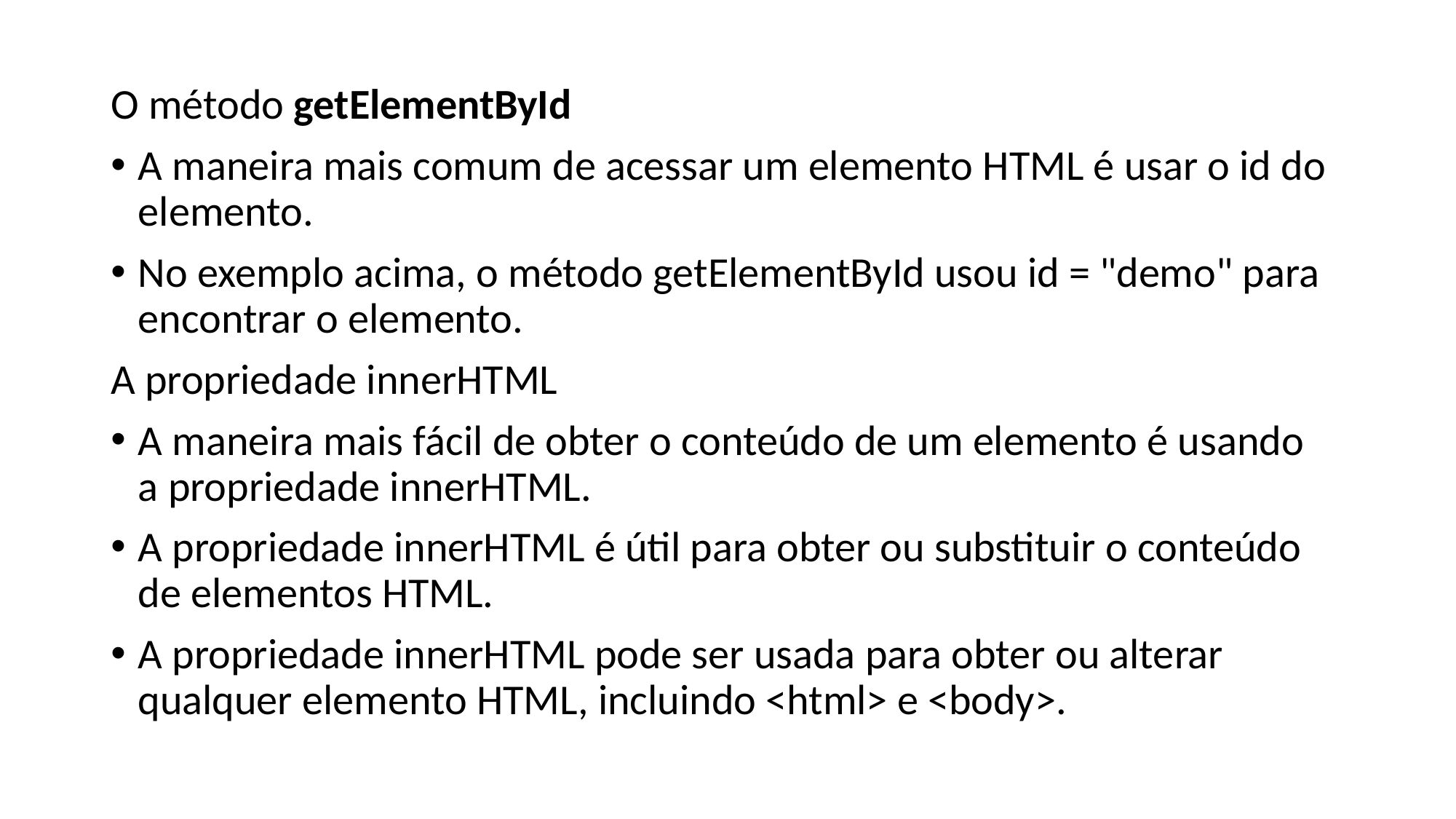

O método getElementById
A maneira mais comum de acessar um elemento HTML é usar o id do elemento.
No exemplo acima, o método getElementById usou id = "demo" para encontrar o elemento.
A propriedade innerHTML
A maneira mais fácil de obter o conteúdo de um elemento é usando a propriedade innerHTML.
A propriedade innerHTML é útil para obter ou substituir o conteúdo de elementos HTML.
A propriedade innerHTML pode ser usada para obter ou alterar qualquer elemento HTML, incluindo <html> e <body>.